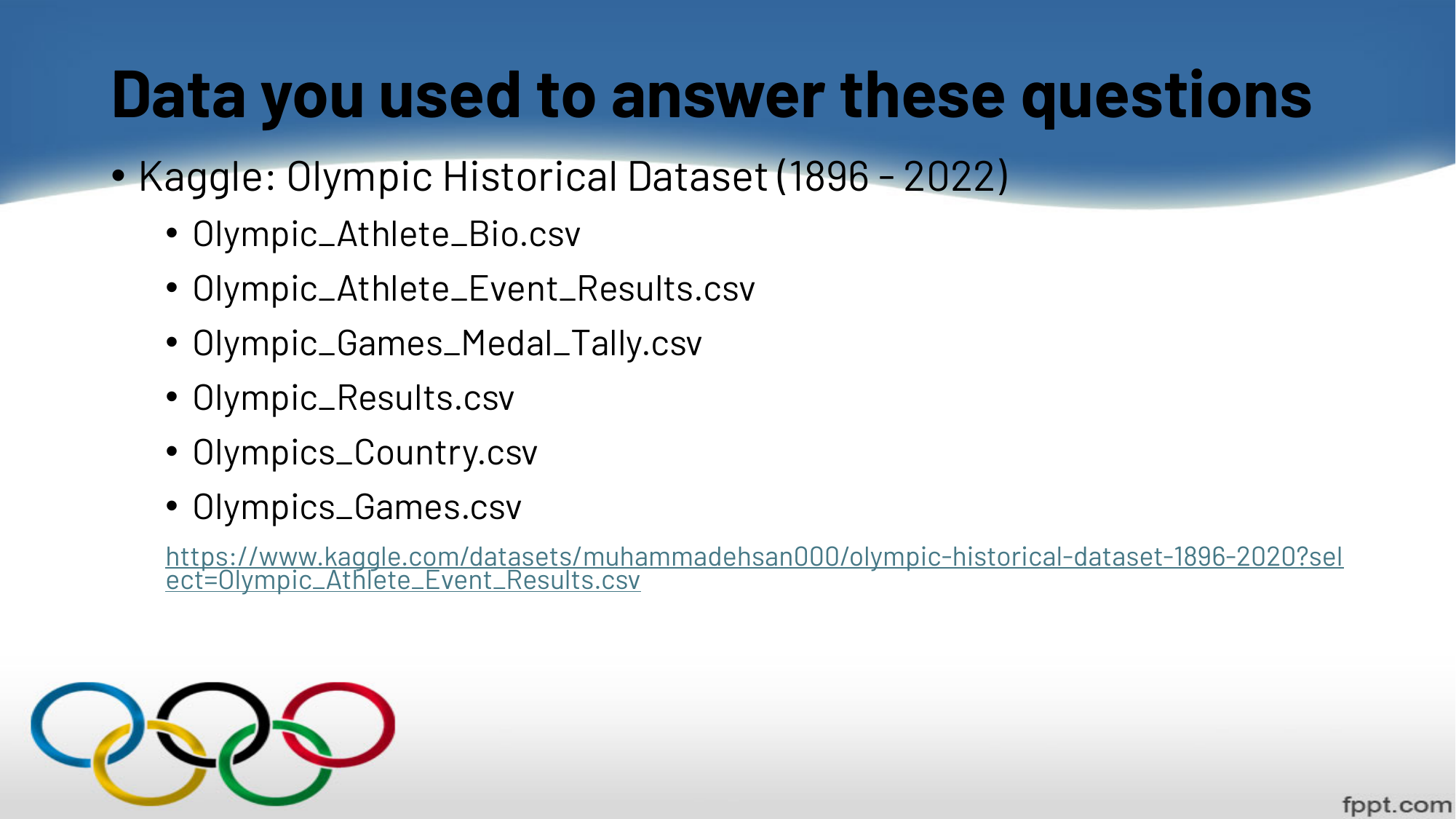

# Data you used to answer these questions
Kaggle: Olympic Historical Dataset (1896 - 2022)
Olympic_Athlete_Bio.csv
Olympic_Athlete_Event_Results.csv
Olympic_Games_Medal_Tally.csv
Olympic_Results.csv
Olympics_Country.csv
Olympics_Games.csv
https://www.kaggle.com/datasets/muhammadehsan000/olympic-historical-dataset-1896-2020?select=Olympic_Athlete_Event_Results.csv